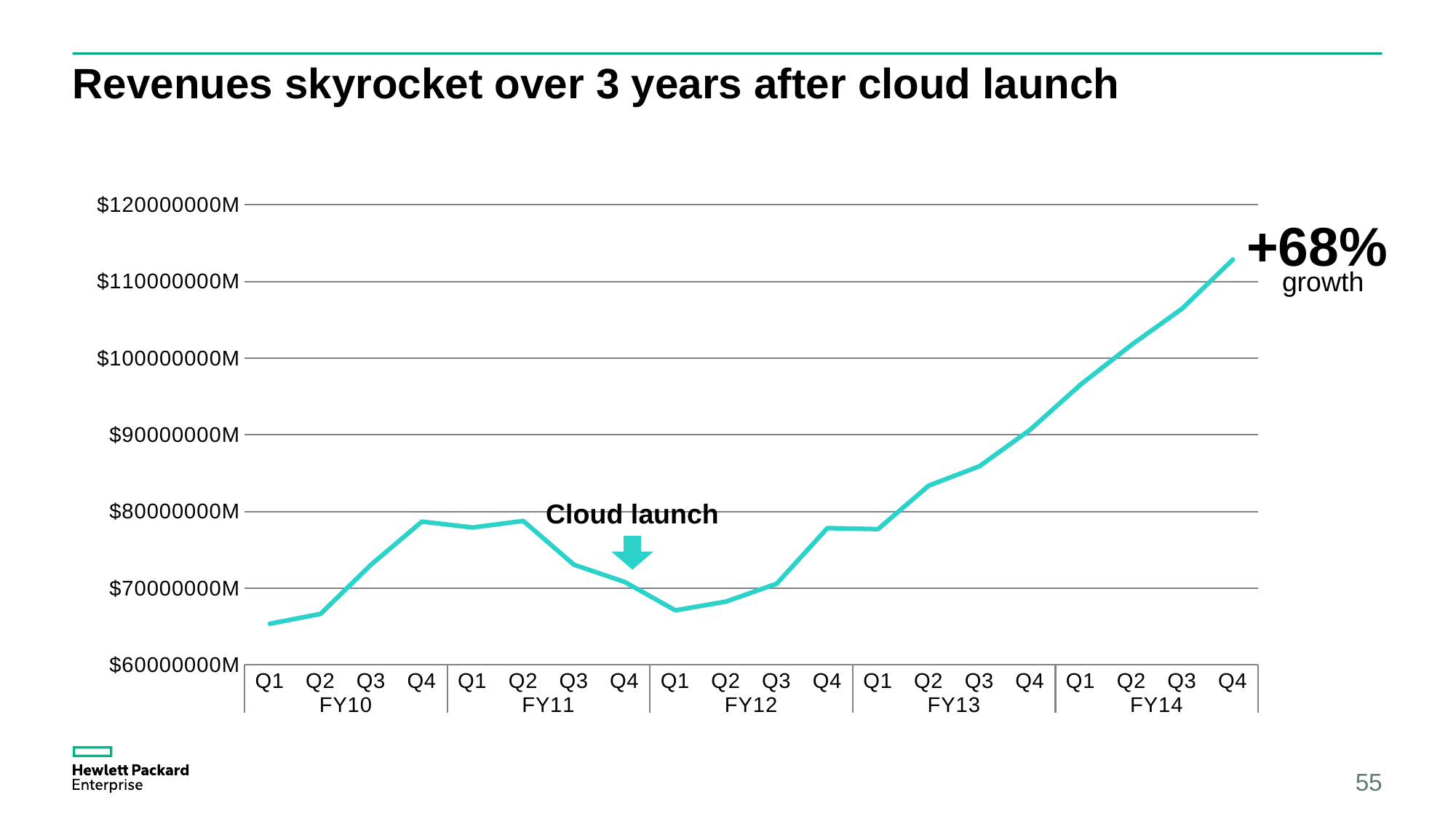

# Revenues skyrocket over 3 years after cloud launch

### Chart

| Category | Revenue |
|---|---|
| Q1 | 65357142.0 |
| Q2 | 66647468.26249505 |
| Q3 | 73087662.0685491 |
| Q4 | 78685725.77609813 |
| Q1 | 77910505.7014204 |
| Q2 | 78776127.01945086 |
| Q3 | 73056289.74906796 |
| Q4 | 70822205.58765385 |
| Q1 | 67106868.71048883 |
| Q2 | 68249481.2961386 |
| Q3 | 70583467.76219319 |
| Q4 | 77833223.38405283 |
| Q1 | 77704593.9020004 |
| Q2 | 83377045.52180018 |
| Q3 | 85906284.88038856 |
| Q4 | 90672175.4352573 |
| Q1 | 96584267.57334697 |
| Q2 | 101741680.9644326 |
| Q3 | 106472618.749905 |
| Q4 | 112875211.549407 |
+68%
growth
Cloud launch

55